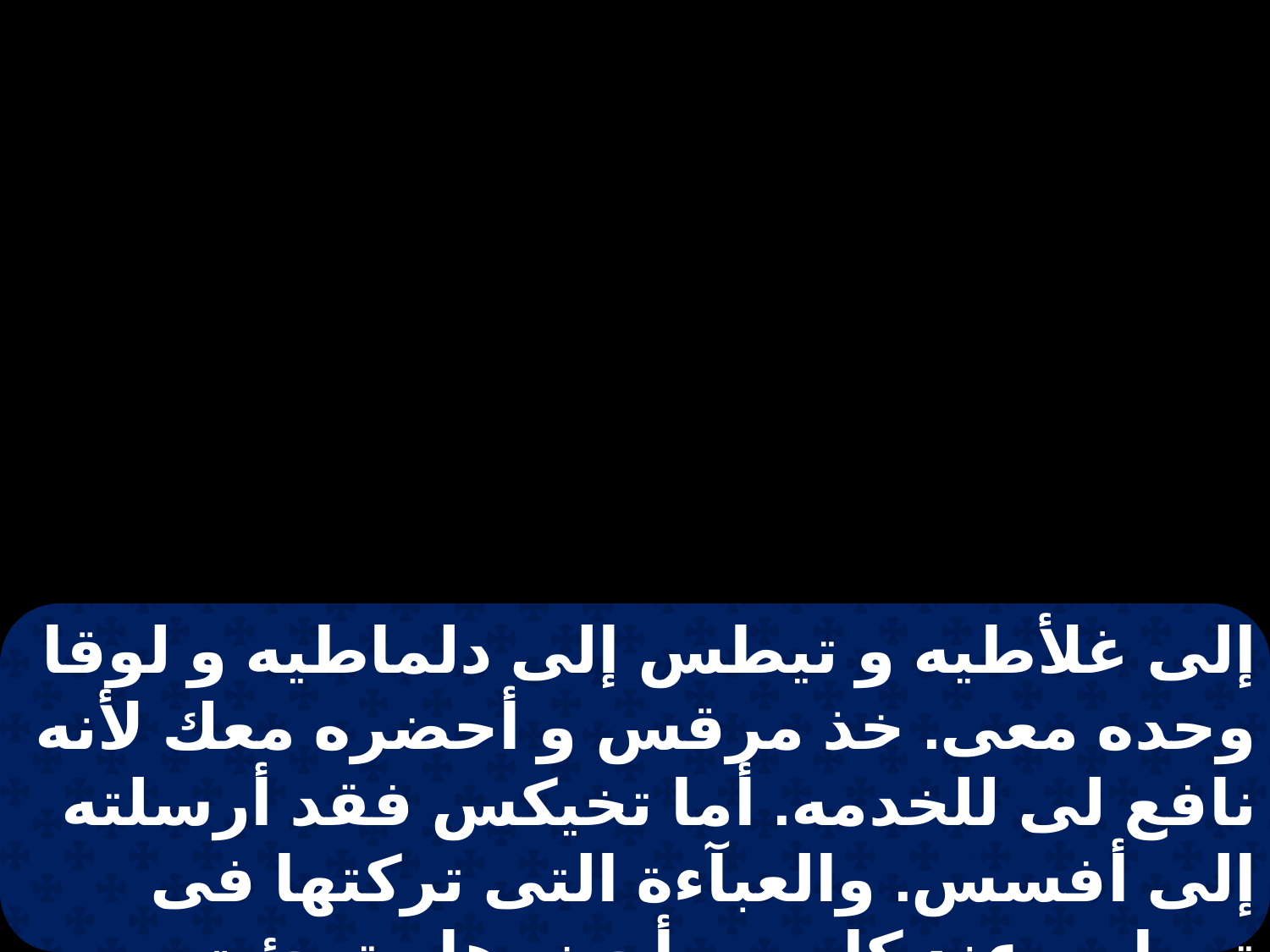

إلى غلأطيه و تيطس إلى دلماطيه و لوقا وحده معى. خذ مرقس و أحضره معك لأنه نافع لى للخدمه. أما تخيكس فقد أرسلته إلى أفسس. والعبآءة التى تركتها فى ترواس عند كاربس أحضرها متىجئت مع الكتب أيضاً و لا سيما الرقوق.